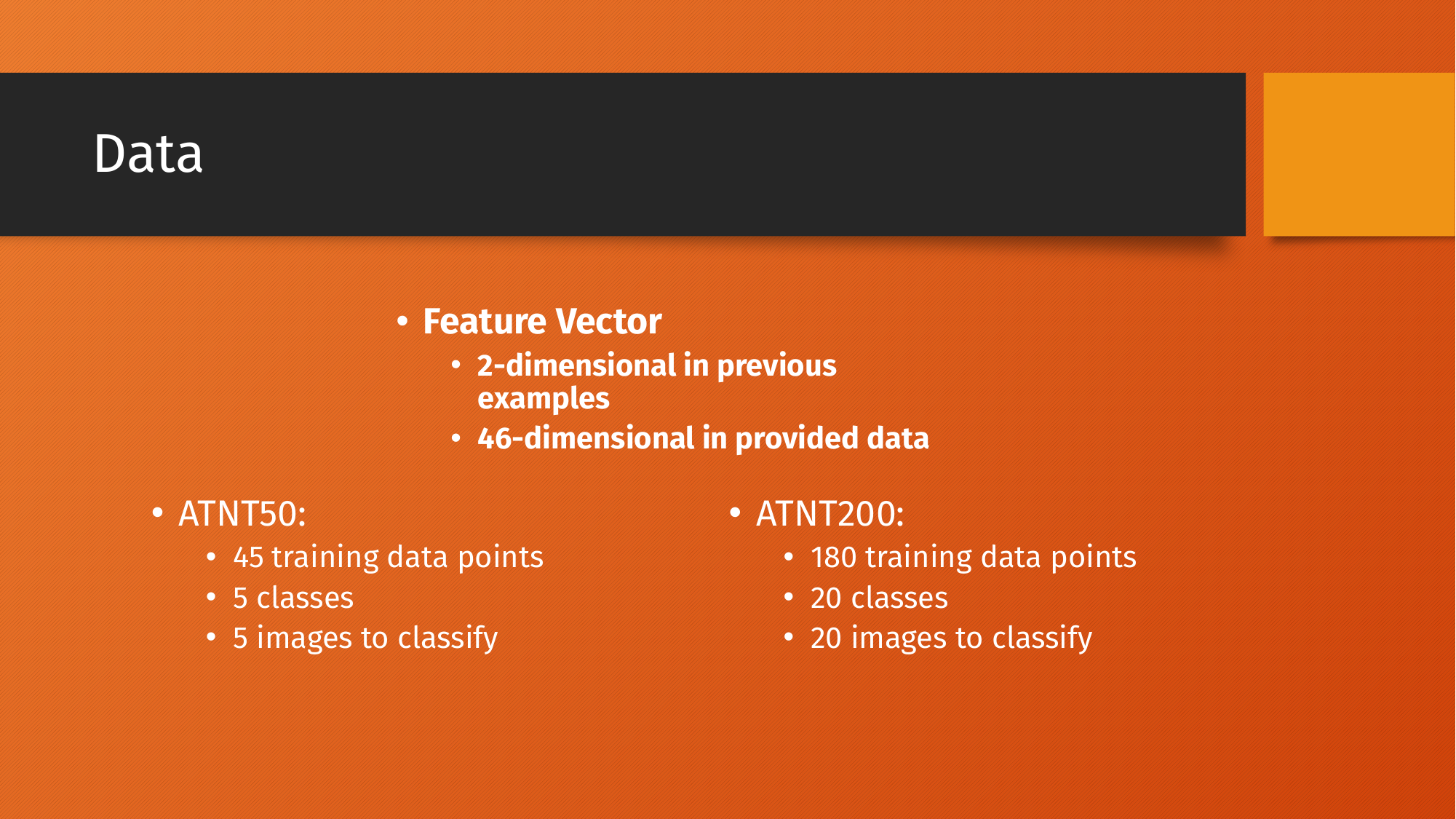

# Data
Feature Vector
2-dimensional in previous examples
46-dimensional in provided data
ATNT50:
45 training data points
5 classes
5 images to classify
ATNT200:
180 training data points
20 classes
20 images to classify